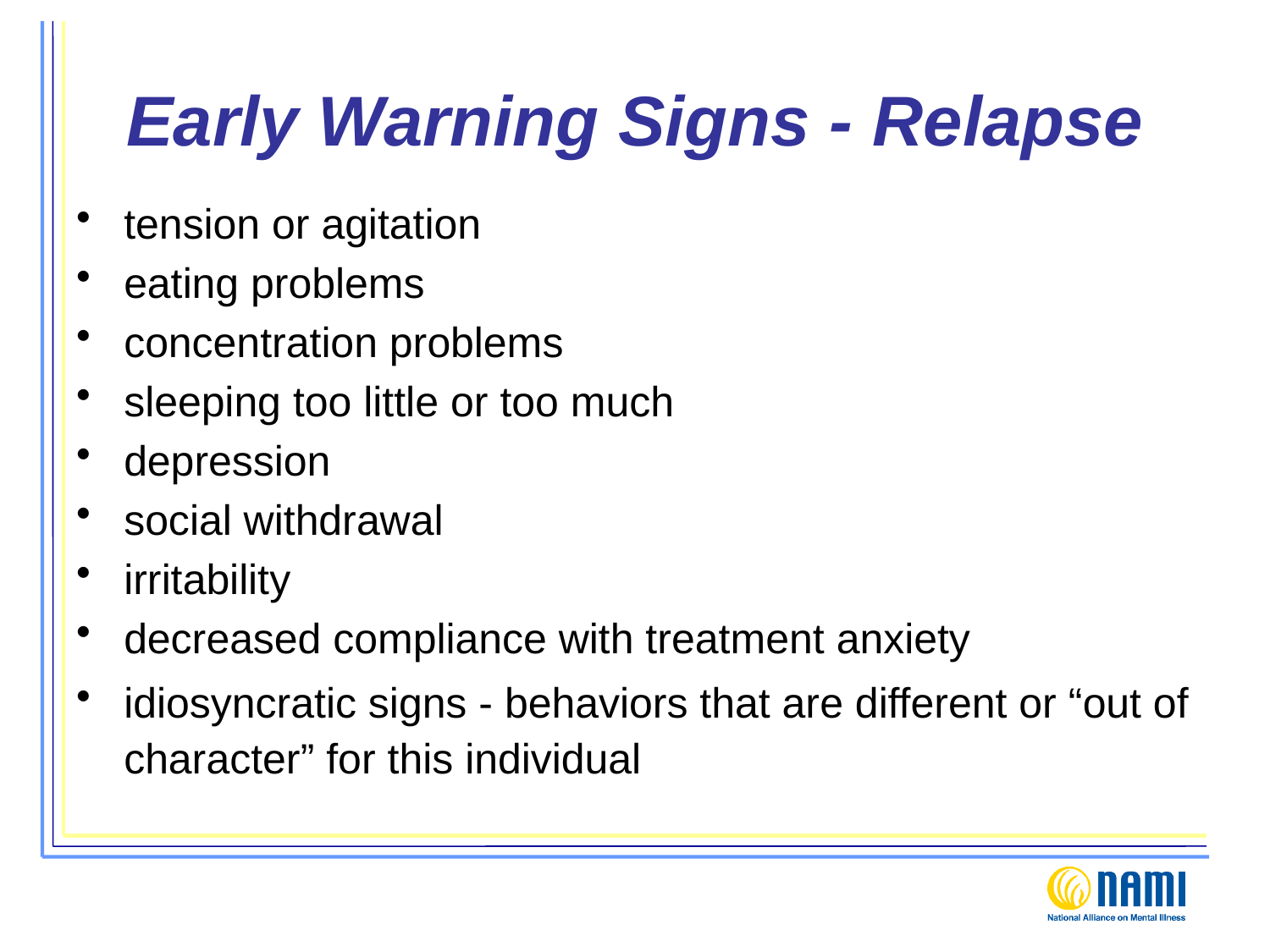

# Early Warning Signs - Relapse
tension or agitation
eating problems
concentration problems
sleeping too little or too much
depression
social withdrawal
irritability
decreased compliance with treatment anxiety
idiosyncratic signs - behaviors that are different or “out of character” for this individual